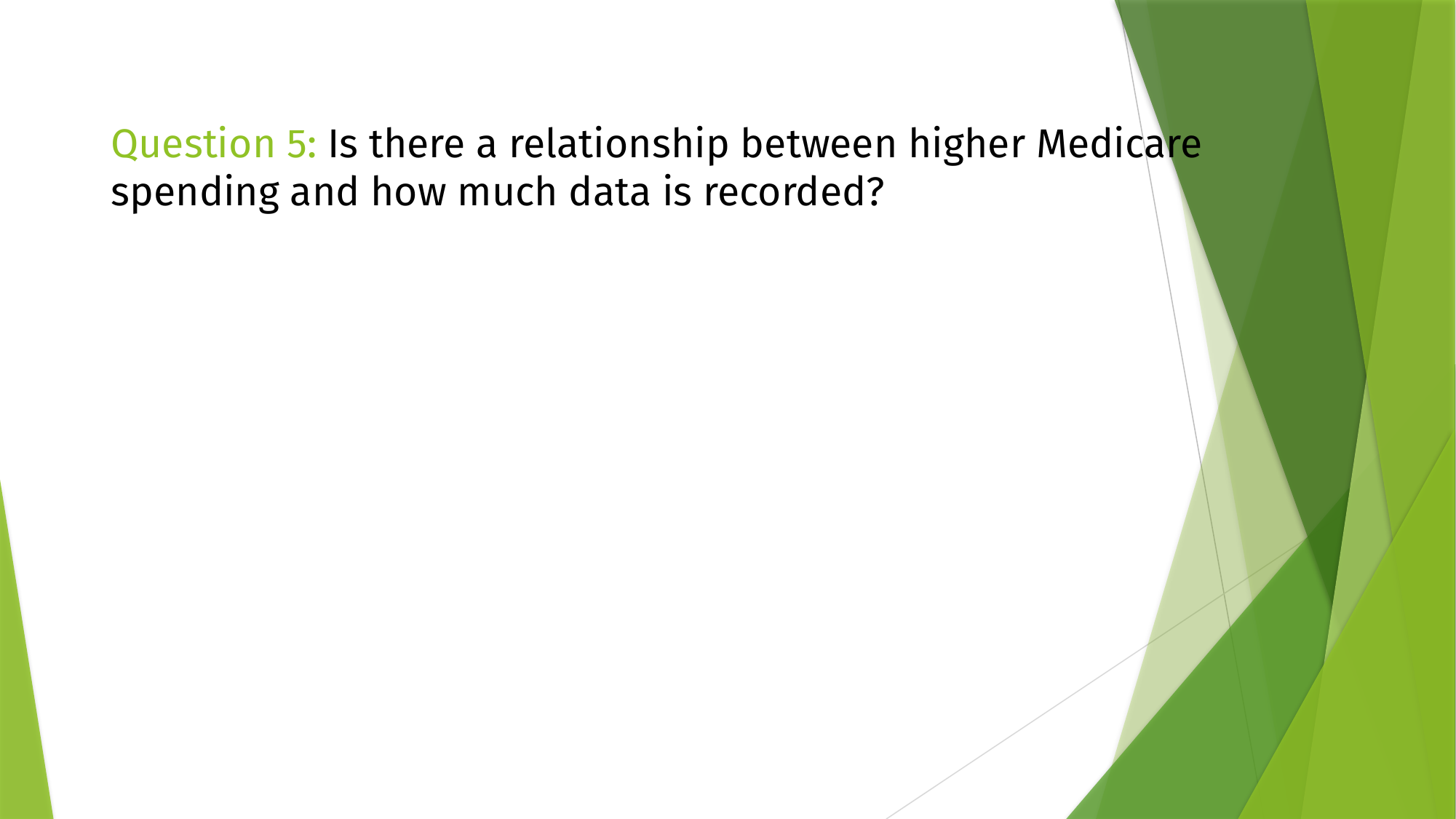

# Question 5: Is there a relationship between higher Medicare spending and how much data is recorded?